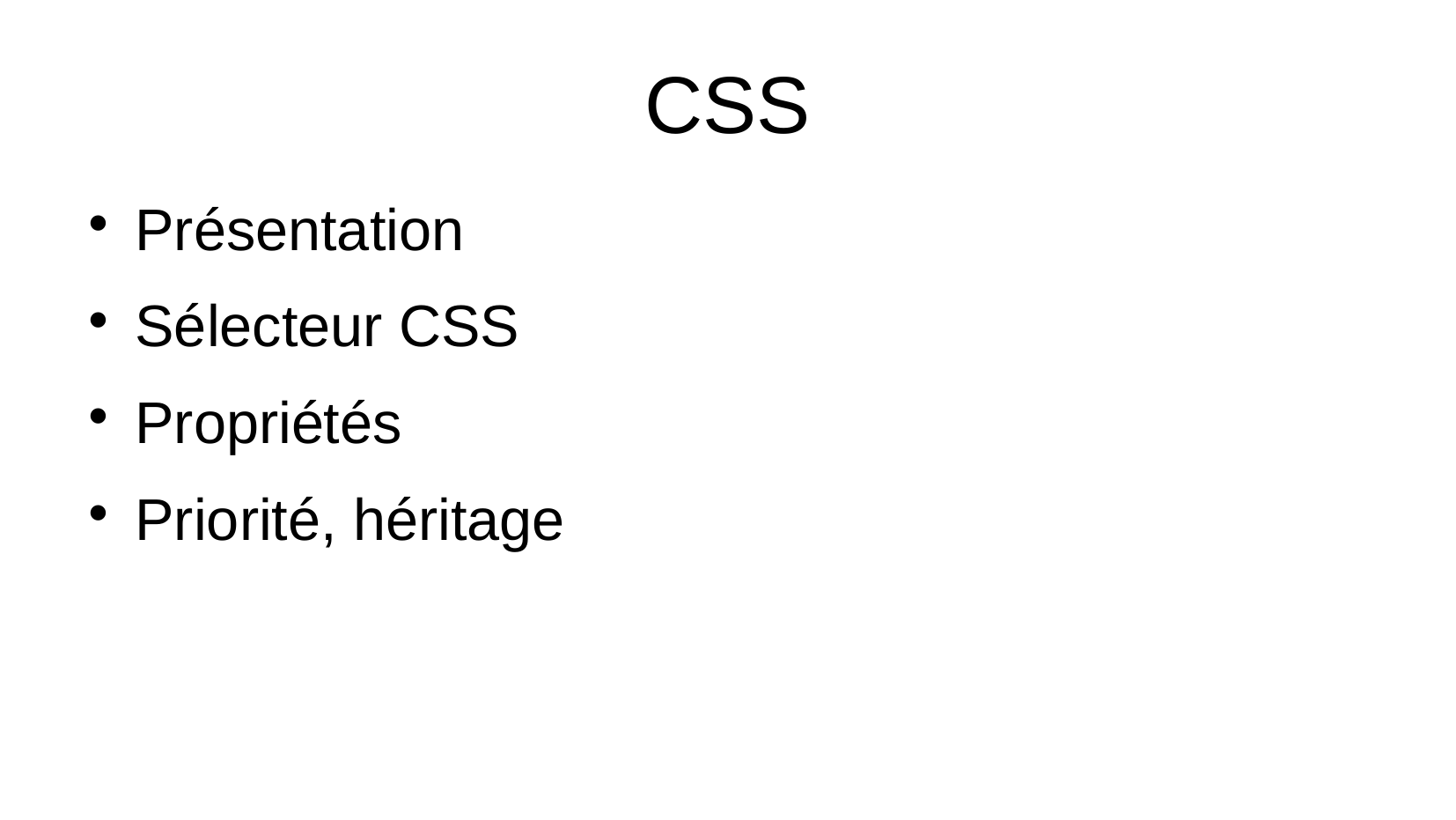

CSS
Présentation
Sélecteur CSS
Propriétés
Priorité, héritage